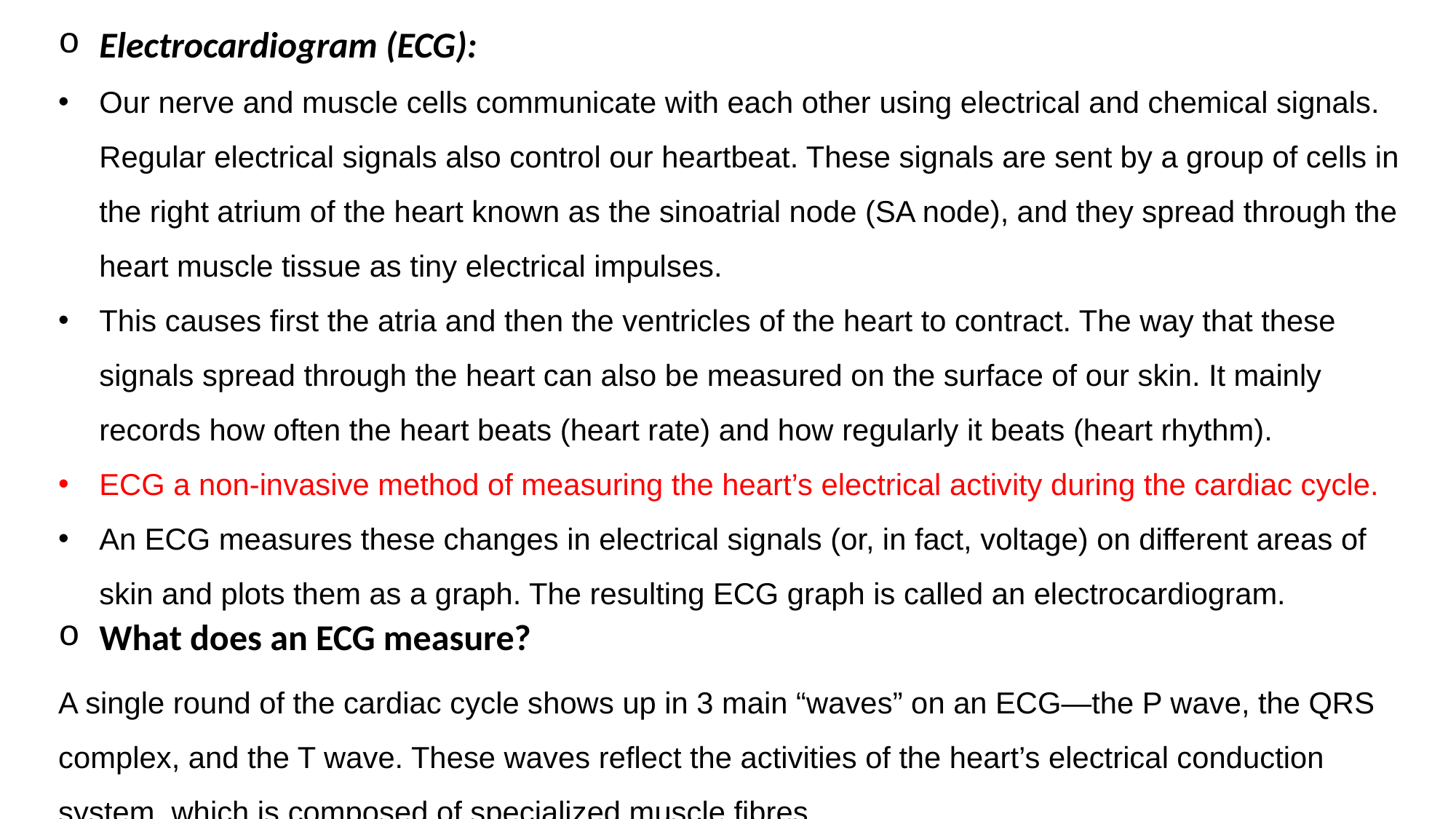

Electrocardiogram (ECG):
Our nerve and muscle cells communicate with each other using electrical and chemical signals. Regular electrical signals also control our heartbeat. These signals are sent by a group of cells in the right atrium of the heart known as the sinoatrial node (SA node), and they spread through the heart muscle tissue as tiny electrical impulses.
This causes first the atria and then the ventricles of the heart to contract. The way that these signals spread through the heart can also be measured on the surface of our skin. It mainly records how often the heart beats (heart rate) and how regularly it beats (heart rhythm).
ECG a non-invasive method of measuring the heart’s electrical activity during the cardiac cycle.
An ECG measures these changes in electrical signals (or, in fact, voltage) on different areas of skin and plots them as a graph. The resulting ECG graph is called an electrocardiogram.
What does an ECG measure?
A single round of the cardiac cycle shows up in 3 main “waves” on an ECG—the P wave, the QRS complex, and the T wave. These waves reflect the activities of the heart’s electrical conduction system, which is composed of specialized muscle fibres.